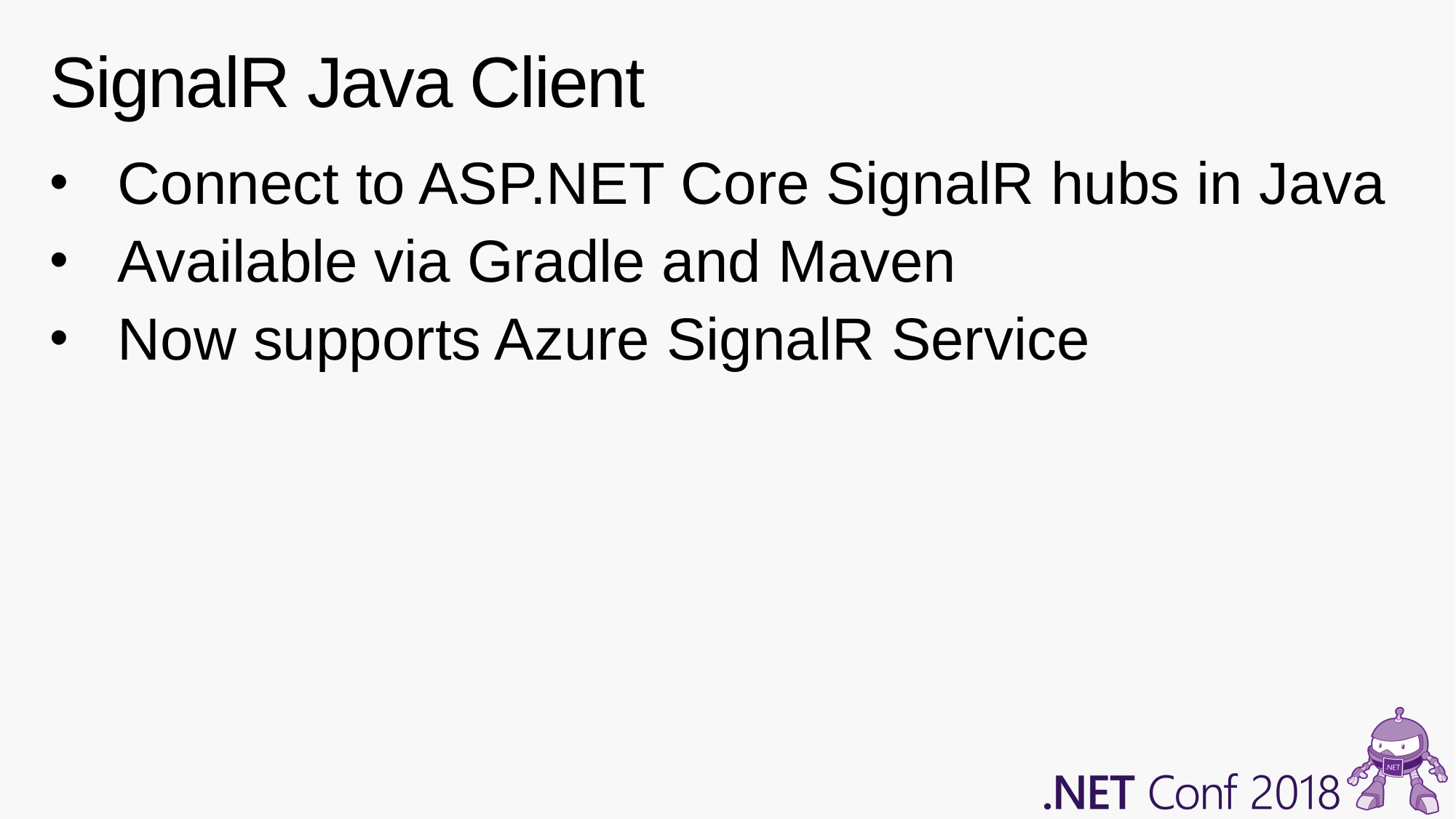

# SignalR Java Client
Connect to ASP.NET Core SignalR hubs in Java
Available via Gradle and Maven
Now supports Azure SignalR Service